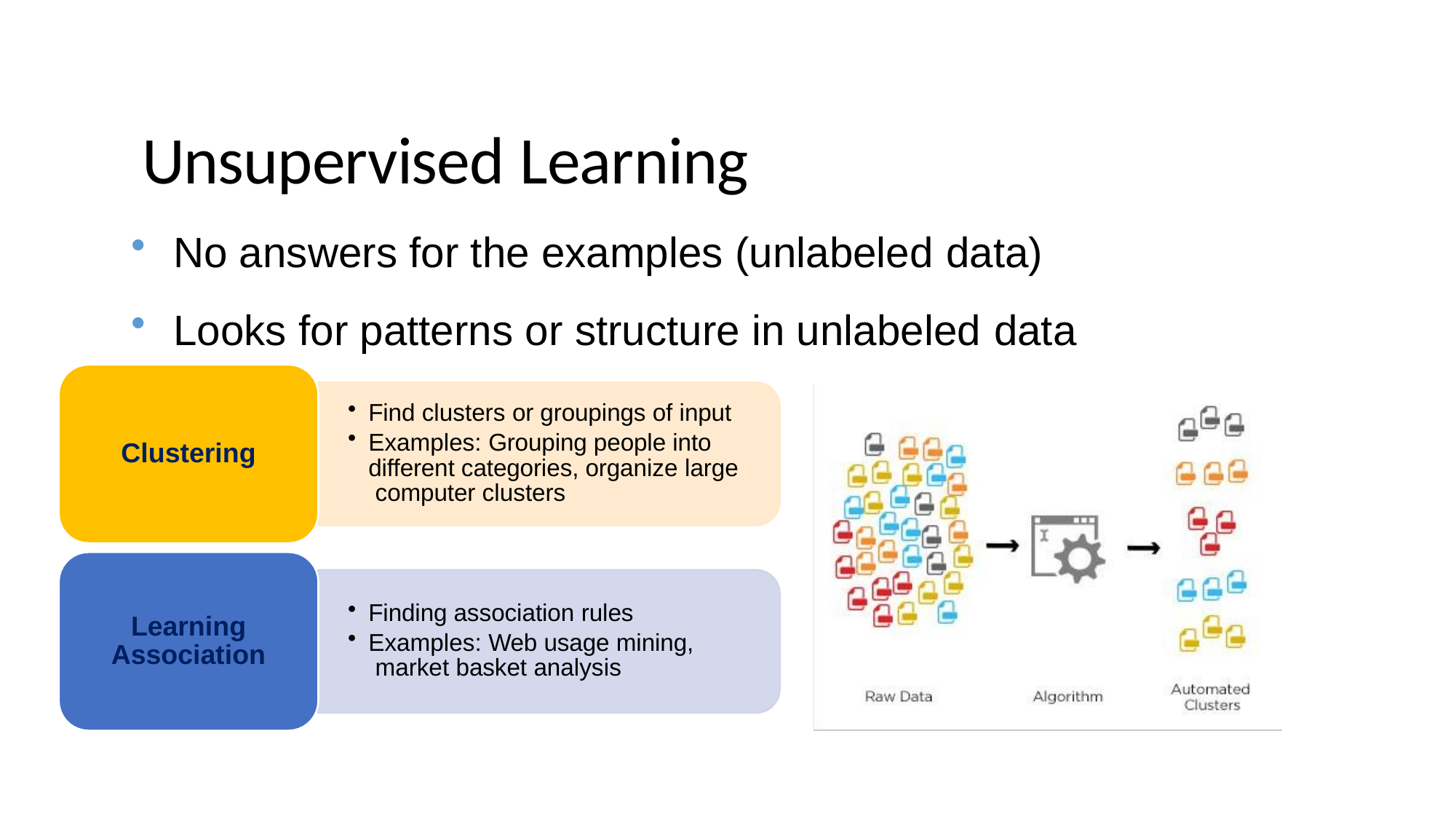

# Unsupervised Learning
No answers for the examples (unlabeled data)
Looks for patterns or structure in unlabeled data

Find clusters or groupings of input
Examples: Grouping people into  different categories, organize large  computer clusters
Clustering

Finding association rules
Examples: Web usage mining,  market basket analysis
Learning  Association